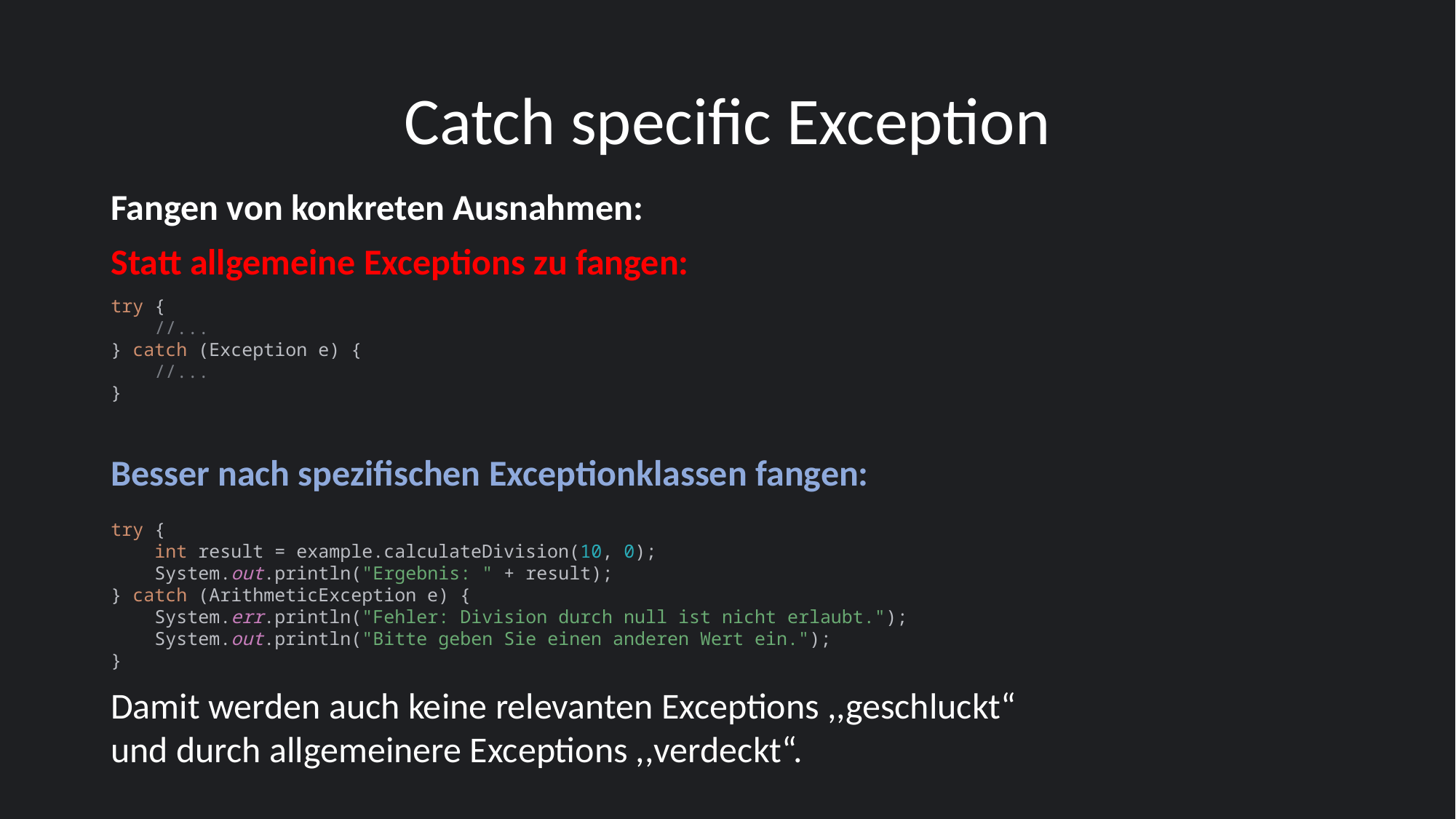

# Catch specific Exception
Fangen von konkreten Ausnahmen:
Statt allgemeine Exceptions zu fangen:
try {
    //...
} catch (Exception e) {
    //...
}
Besser nach spezifischen Exceptionklassen fangen:
try {
    int result = example.calculateDivision(10, 0);
    System.out.println("Ergebnis: " + result);
} catch (ArithmeticException e) {
    System.err.println("Fehler: Division durch null ist nicht erlaubt.");
    System.out.println("Bitte geben Sie einen anderen Wert ein.");
}
Damit werden auch keine relevanten Exceptions ,,geschluckt“ und durch allgemeinere Exceptions ,,verdeckt“.